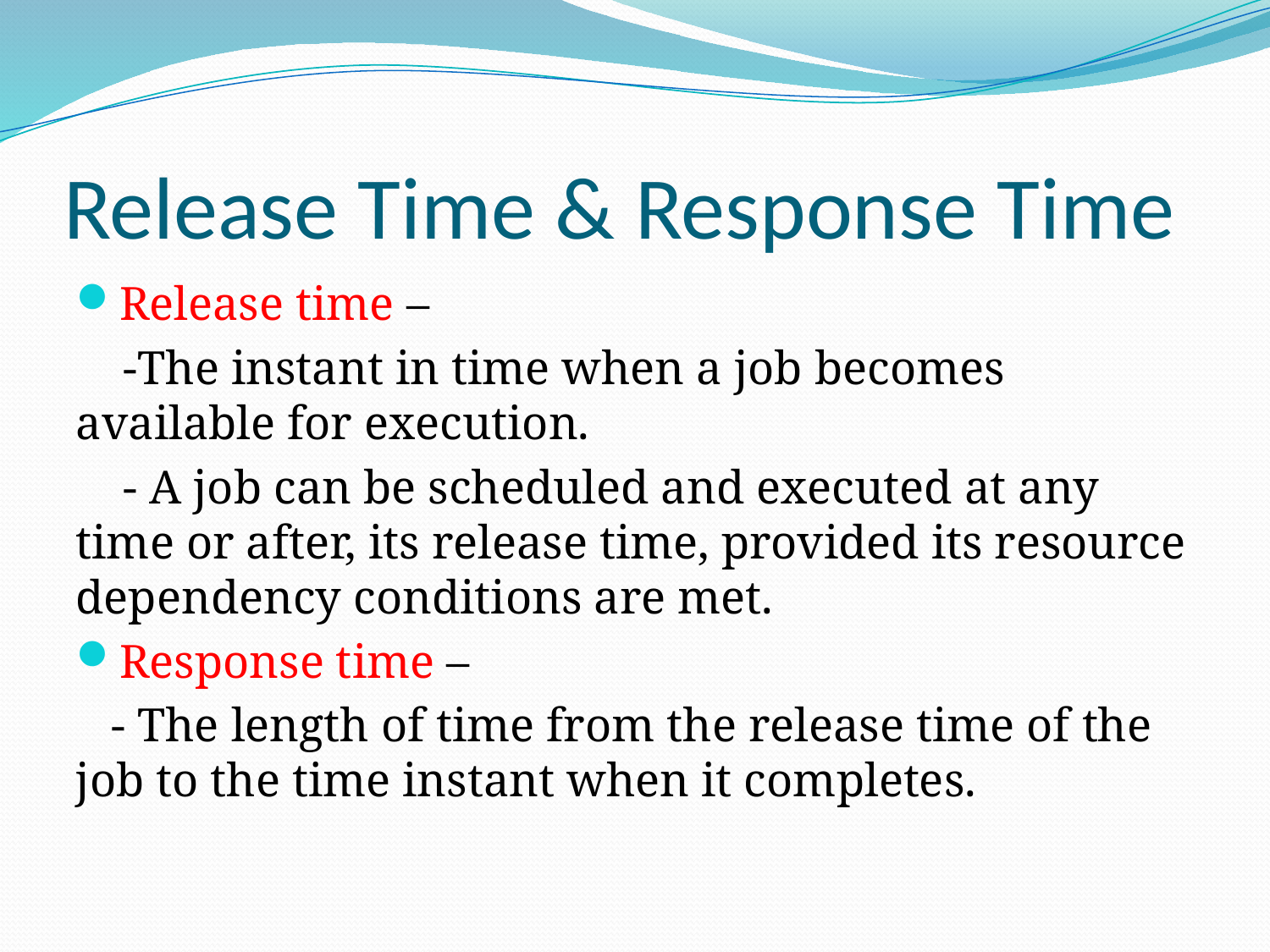

# Release Time & Response Time
Release time –
    -The instant in time when a job becomes available for execution.
    - A job can be scheduled and executed at any time or after, its release time, provided its resource dependency conditions are met.
Response time –
   - The length of time from the release time of the job to the time instant when it completes.